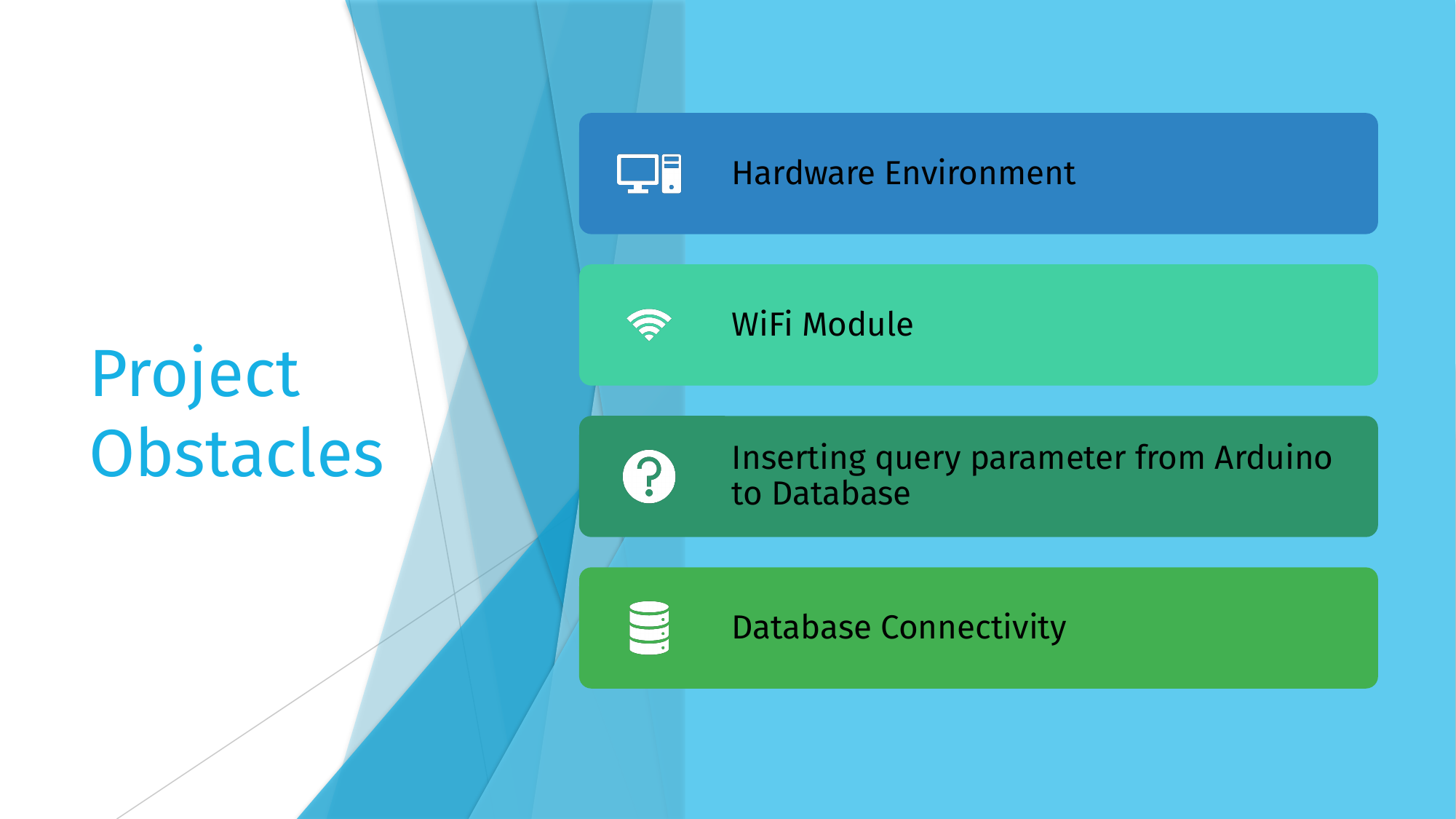

Hardware Environment
WiFi Module
Inserting query parameter from Arduino to Database
Database Connectivity
# Project Obstacles